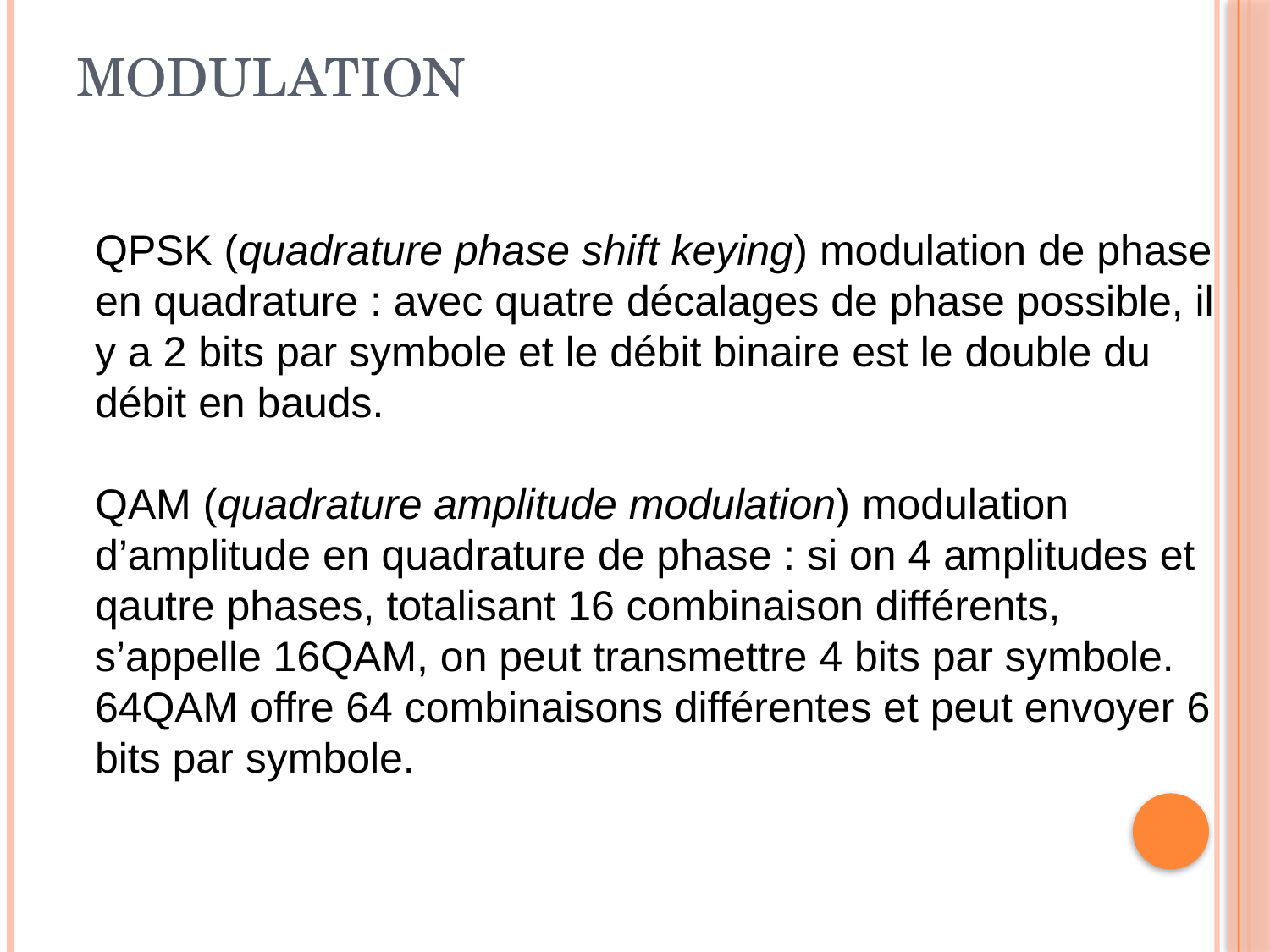

# Modulation
QPSK (quadrature phase shift keying) modulation de phase en quadrature : avec quatre décalages de phase possible, il y a 2 bits par symbole et le débit binaire est le double du débit en bauds.

QAM (quadrature amplitude modulation) modulation d’amplitude en quadrature de phase : si on 4 amplitudes et qautre phases, totalisant 16 combinaison différents, s’appelle 16QAM, on peut transmettre 4 bits par symbole.
64QAM offre 64 combinaisons différentes et peut envoyer 6 bits par symbole.
17